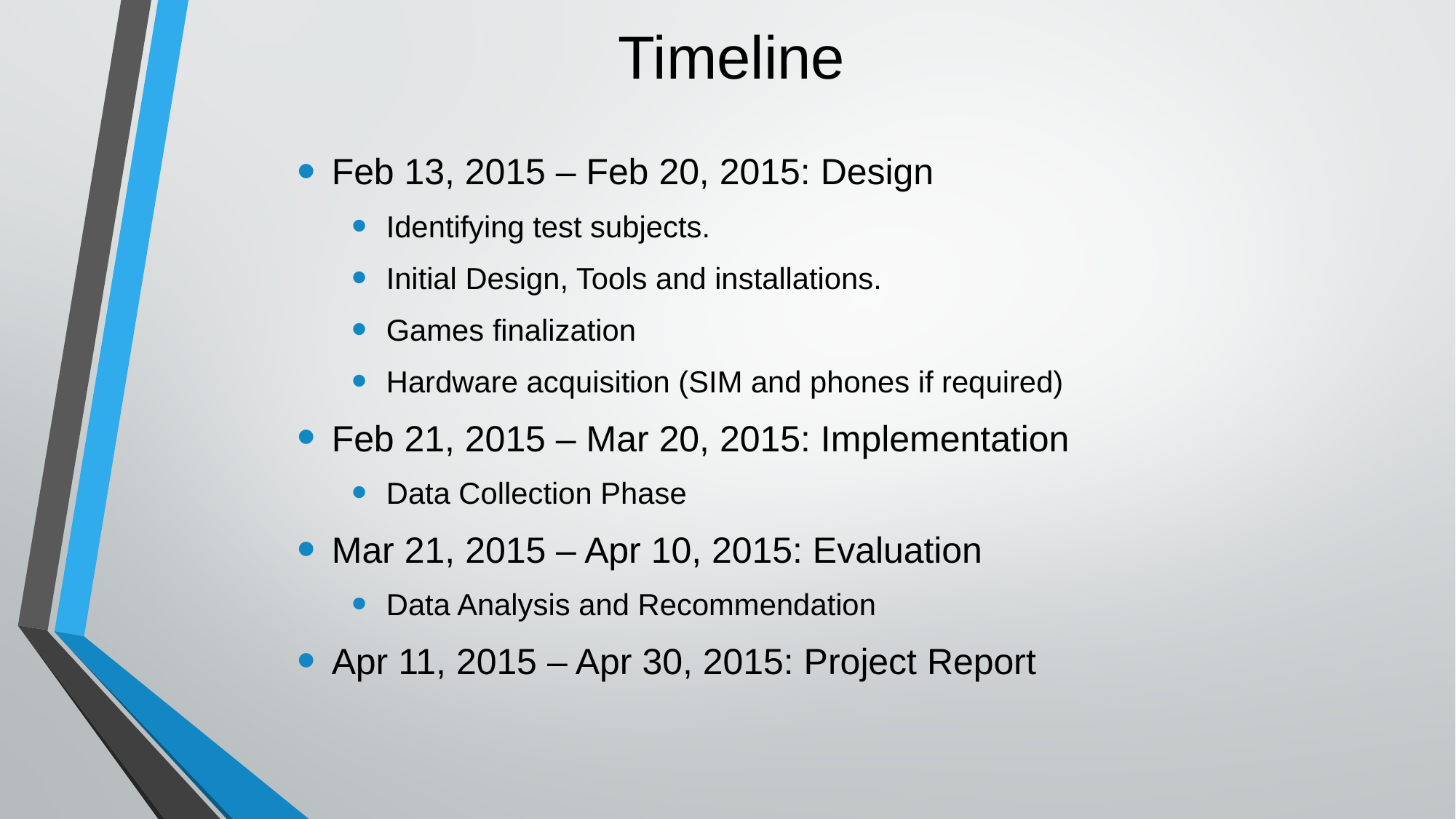

# Timeline
Feb 13, 2015 – Feb 20, 2015: Design
Identifying test subjects.
Initial Design, Tools and installations.
Games finalization
Hardware acquisition (SIM and phones if required)
Feb 21, 2015 – Mar 20, 2015: Implementation
Data Collection Phase
Mar 21, 2015 – Apr 10, 2015: Evaluation
Data Analysis and Recommendation
Apr 11, 2015 – Apr 30, 2015: Project Report